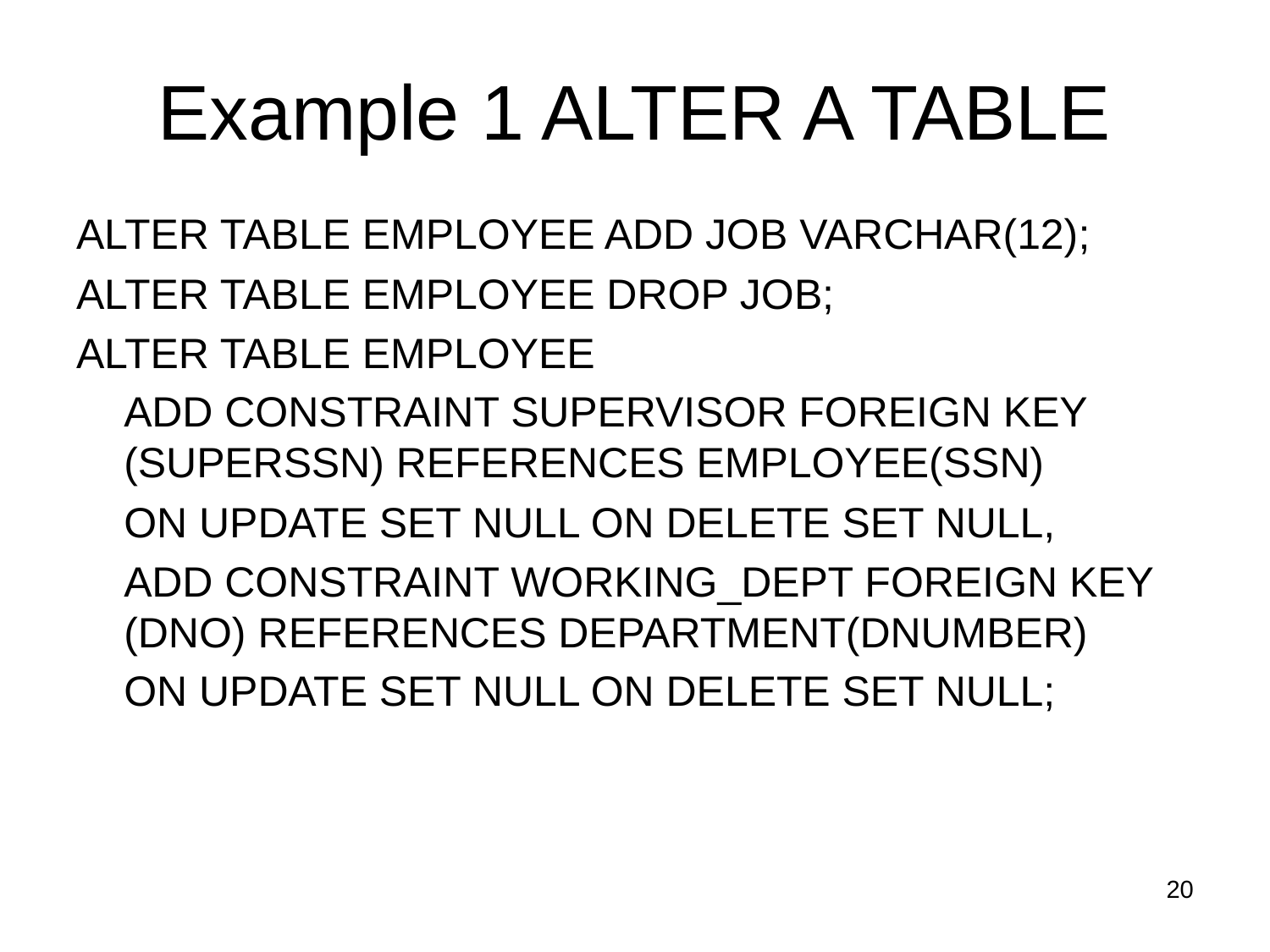

# Example 1 ALTER A TABLE
ALTER TABLE EMPLOYEE ADD JOB VARCHAR(12);
ALTER TABLE EMPLOYEE DROP JOB;
ALTER TABLE EMPLOYEE
	ADD CONSTRAINT SUPERVISOR FOREIGN KEY (SUPERSSN) REFERENCES EMPLOYEE(SSN)
	ON UPDATE SET NULL ON DELETE SET NULL,
	ADD CONSTRAINT WORKING_DEPT FOREIGN KEY (DNO) REFERENCES DEPARTMENT(DNUMBER)
	ON UPDATE SET NULL ON DELETE SET NULL;
20